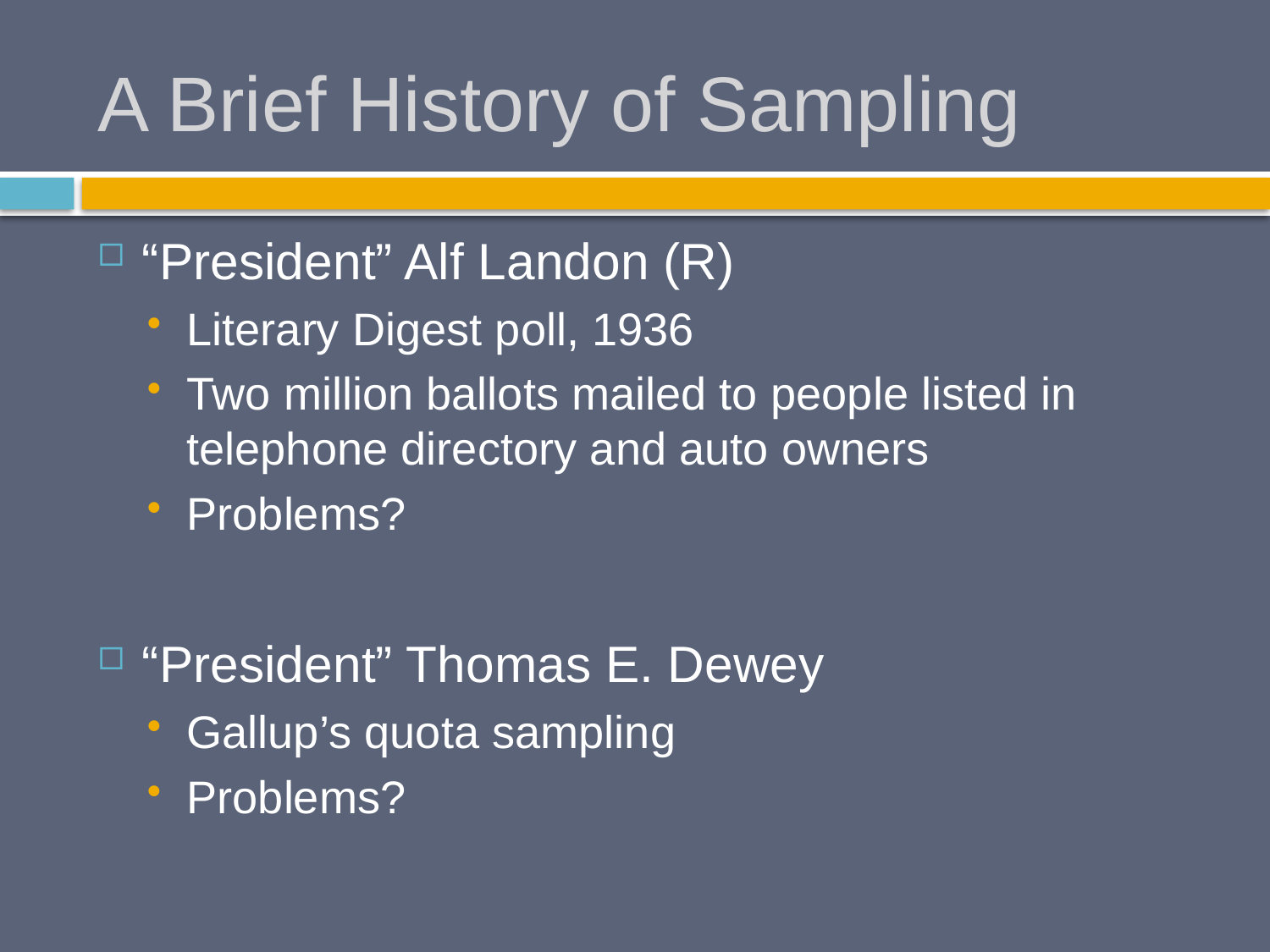

# A Brief History of Sampling
“President” Alf Landon (R)
Literary Digest poll, 1936
Two million ballots mailed to people listed in telephone directory and auto owners
Problems?

“President” Thomas E. Dewey
Gallup’s quota sampling
Problems?